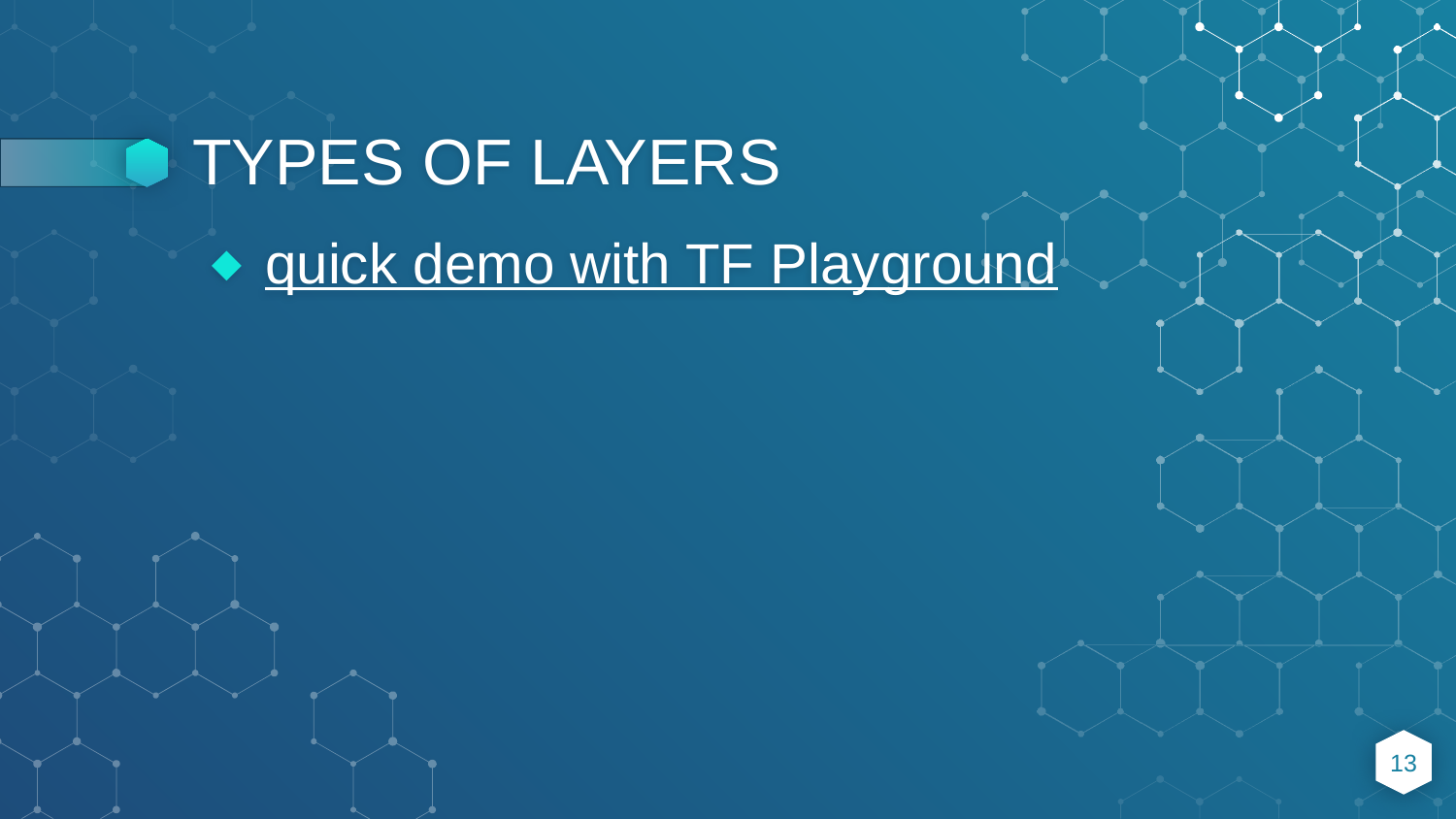

# TYPES OF LAYERS
quick demo with TF Playground
13